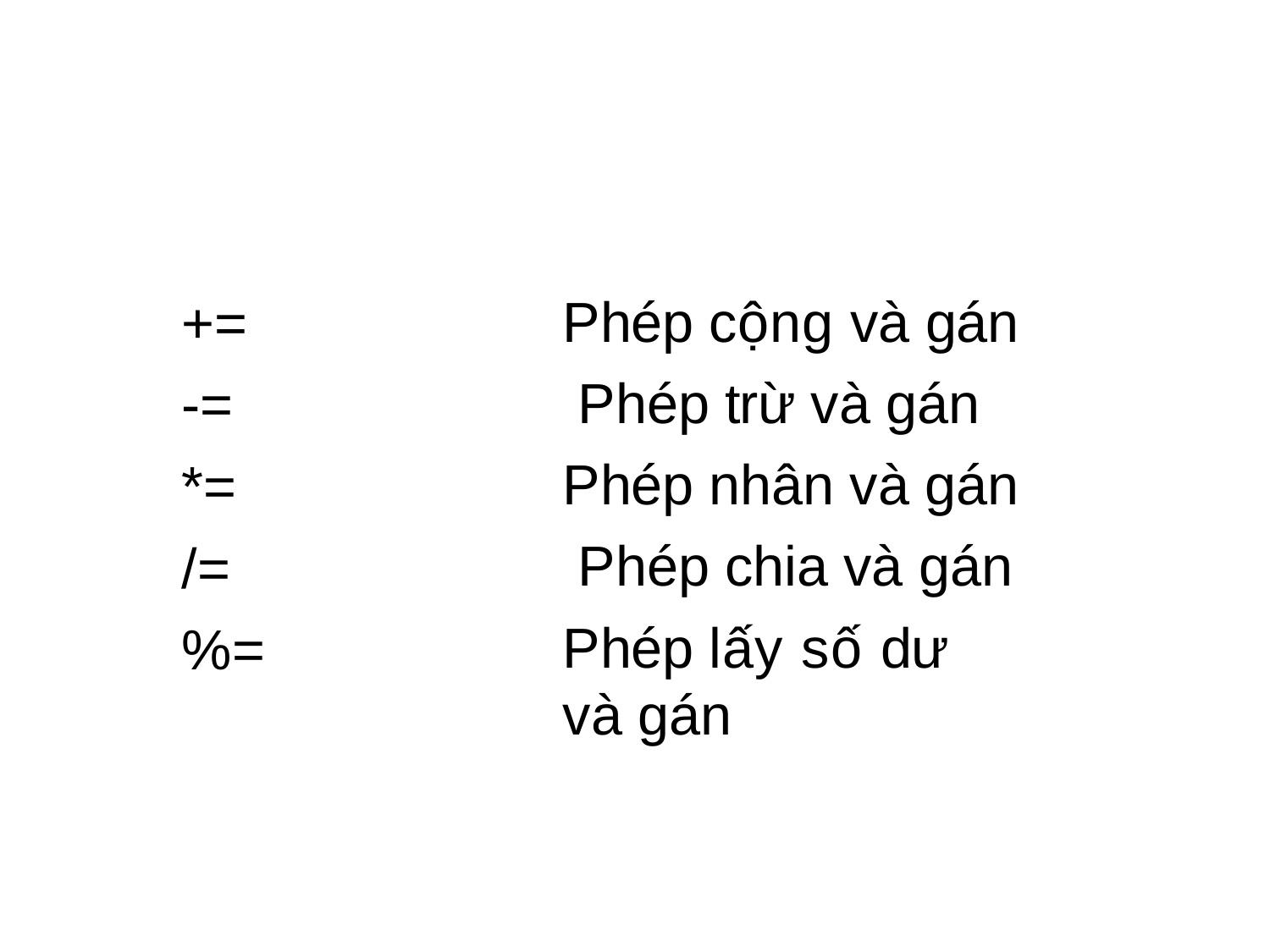

+=
-=
*=
/=
%=
Phép cộng và gán  Phép trừ và gán  Phép nhân và gán  Phép chia và gán
Phép lấy số dư và gán